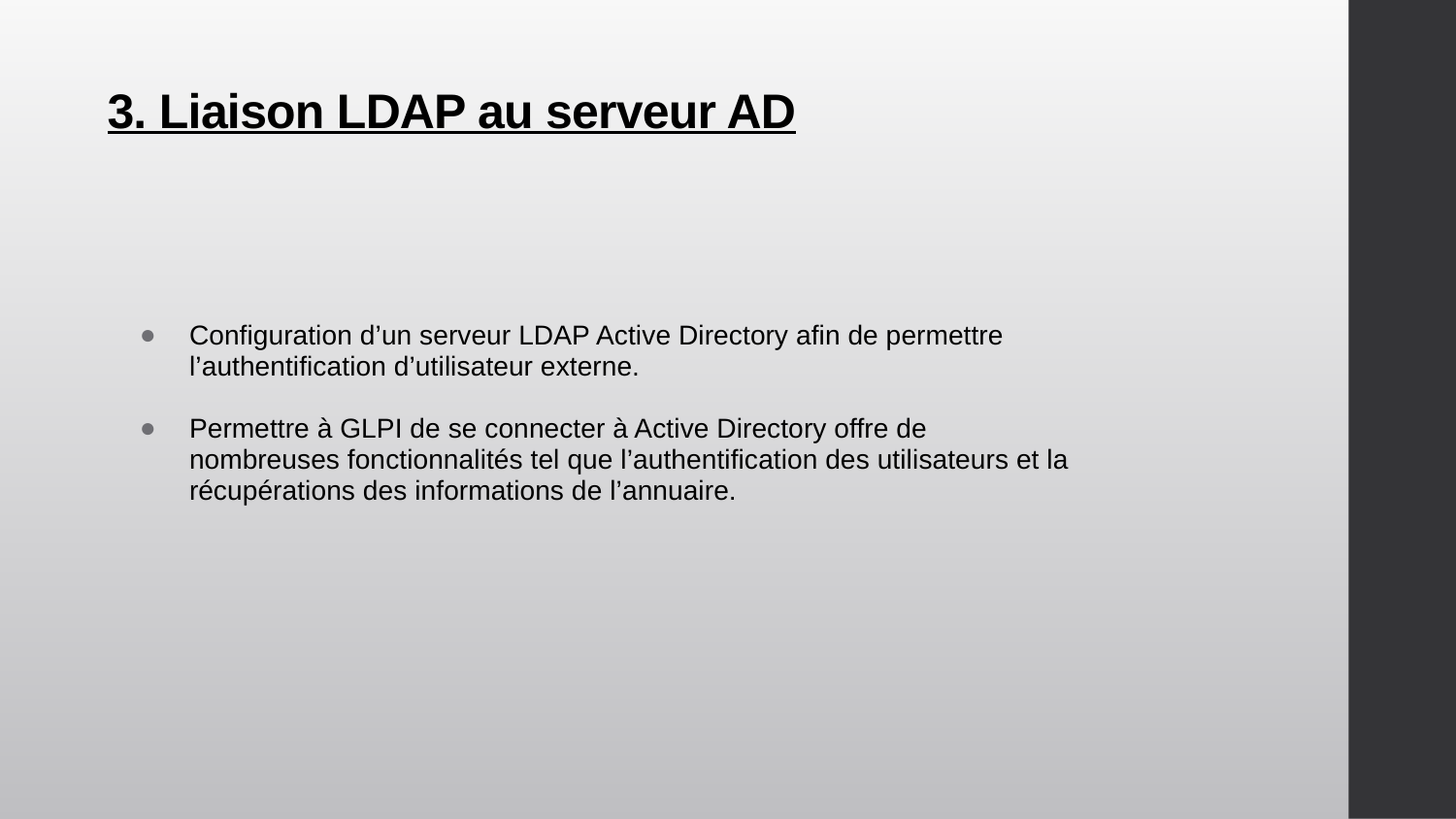

# 3. Liaison LDAP au serveur AD
Configuration d’un serveur LDAP Active Directory afin de permettre l’authentification d’utilisateur externe.

Permettre à GLPI de se connecter à Active Directory offre de nombreuses fonctionnalités tel que l’authentification des utilisateurs et la récupérations des informations de l’annuaire.